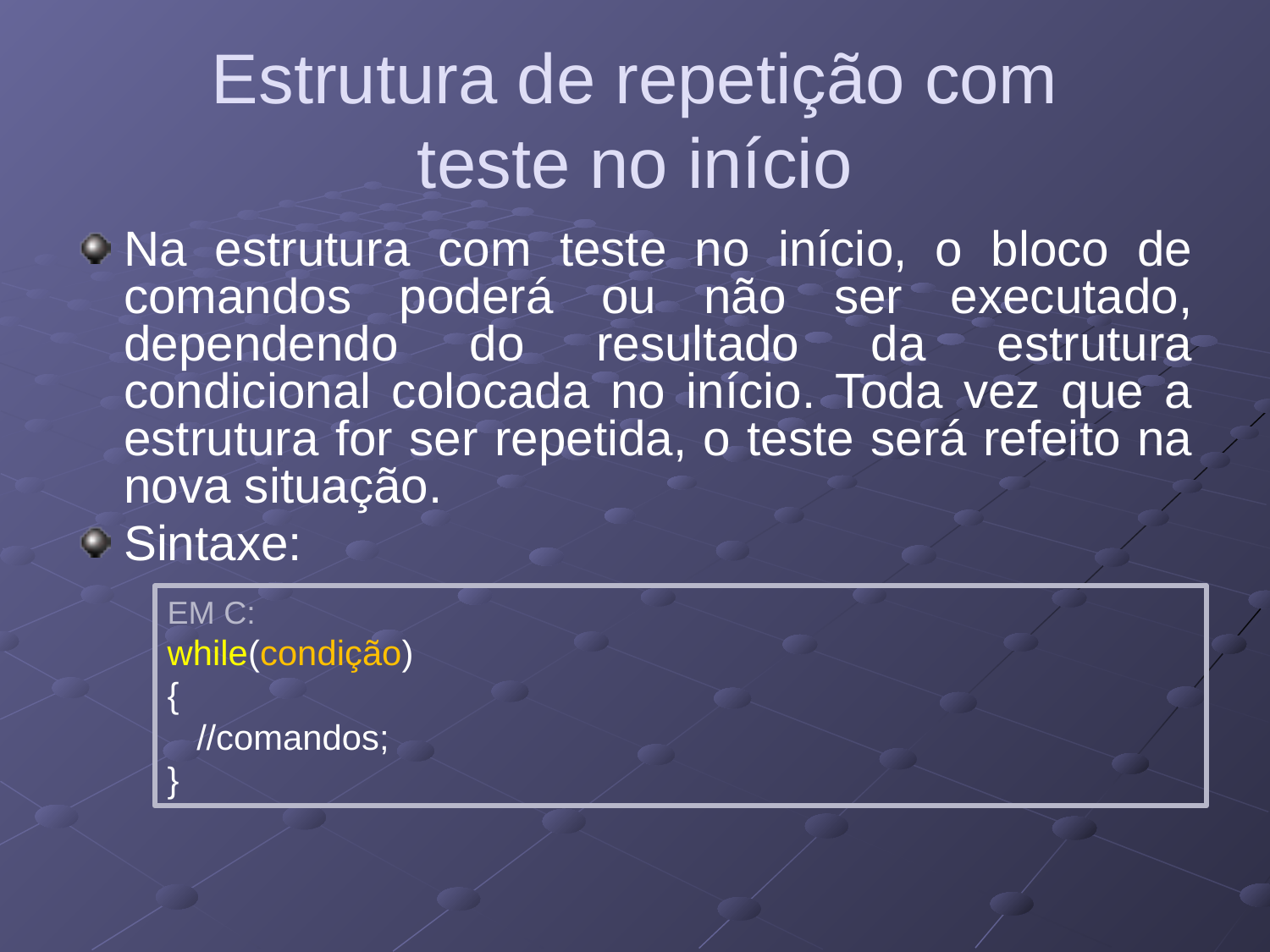

# Estrutura de repetição com teste no início
Na estrutura com teste no início, o bloco de comandos poderá ou não ser executado, dependendo do resultado da estrutura condicional colocada no início. Toda vez que a estrutura for ser repetida, o teste será refeito na nova situação.
Sintaxe:

EM C:
while(condição)
{
   //comandos;
}